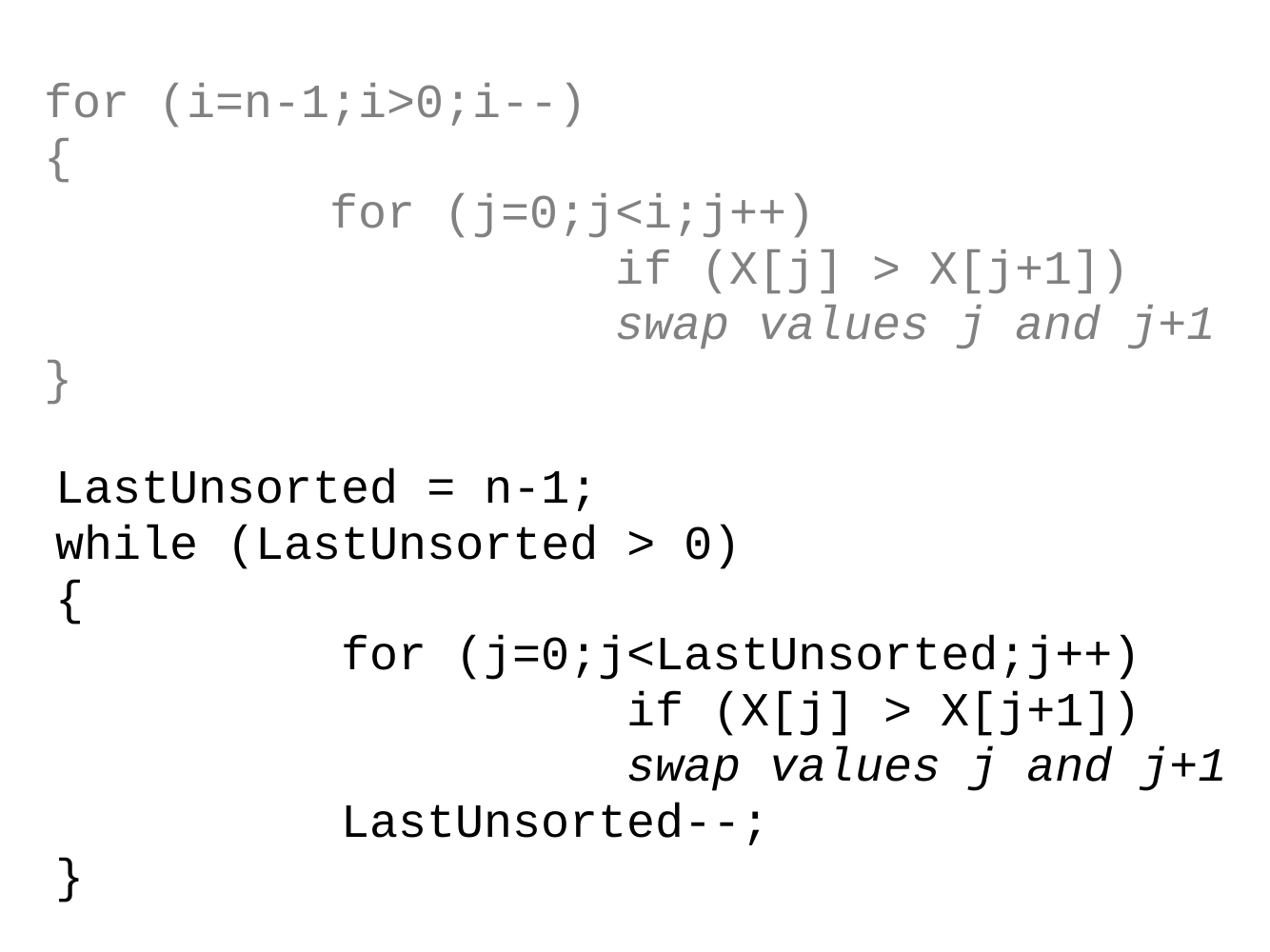

for (i=n-1;i>0;i--)
	{
			for (j=0;j<i;j++)
					if (X[j] > X[j+1])
			   		swap values j and j+1
	}
	LastUnsorted = n-1;
	while (LastUnsorted > 0)
	{
			for (j=0;j<LastUnsorted;j++)
					if (X[j] > X[j+1])
			   		swap values j and j+1
			LastUnsorted--;
	}